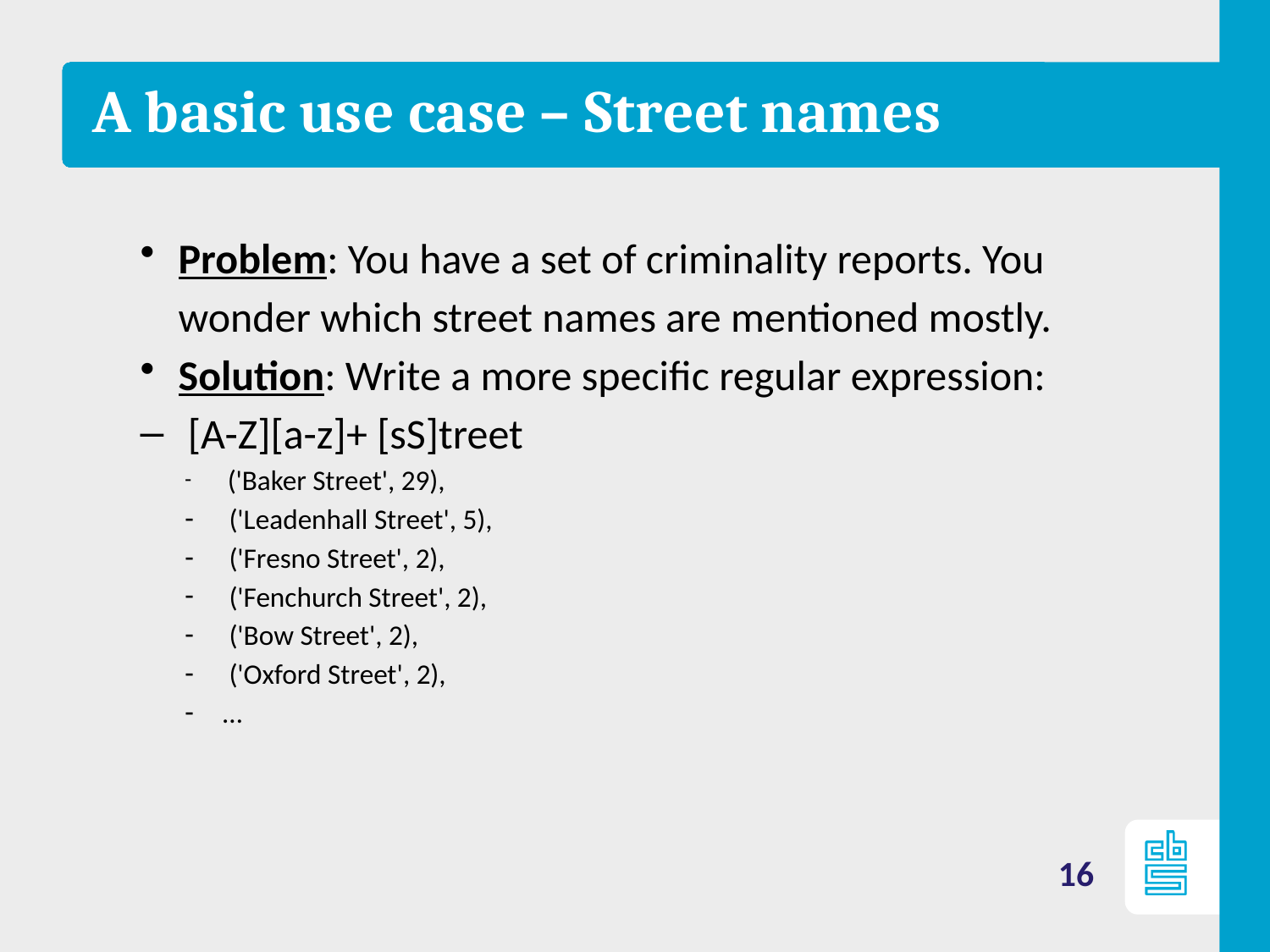

# A basic use case – Street names
Problem: You have a set of criminality reports. You wonder which street names are mentioned mostly.
Solution: Write a more specific regular expression:
 [A-Z][a-z]+ [sS]treet
 ('Baker Street', 29),
 ('Leadenhall Street', 5),
 ('Fresno Street', 2),
 ('Fenchurch Street', 2),
 ('Bow Street', 2),
 ('Oxford Street', 2),
…
16